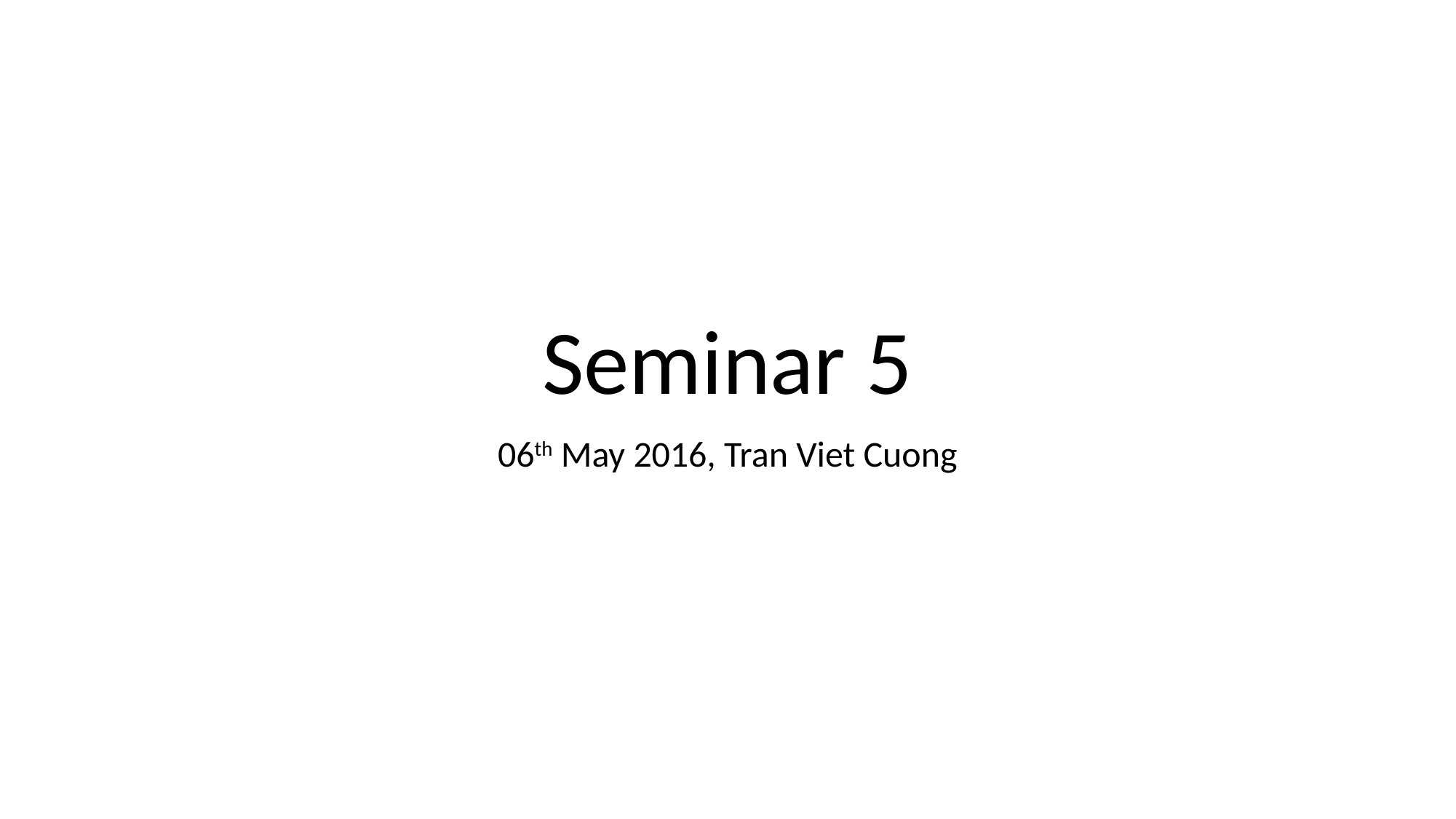

# Seminar 5
06th May 2016, Tran Viet Cuong